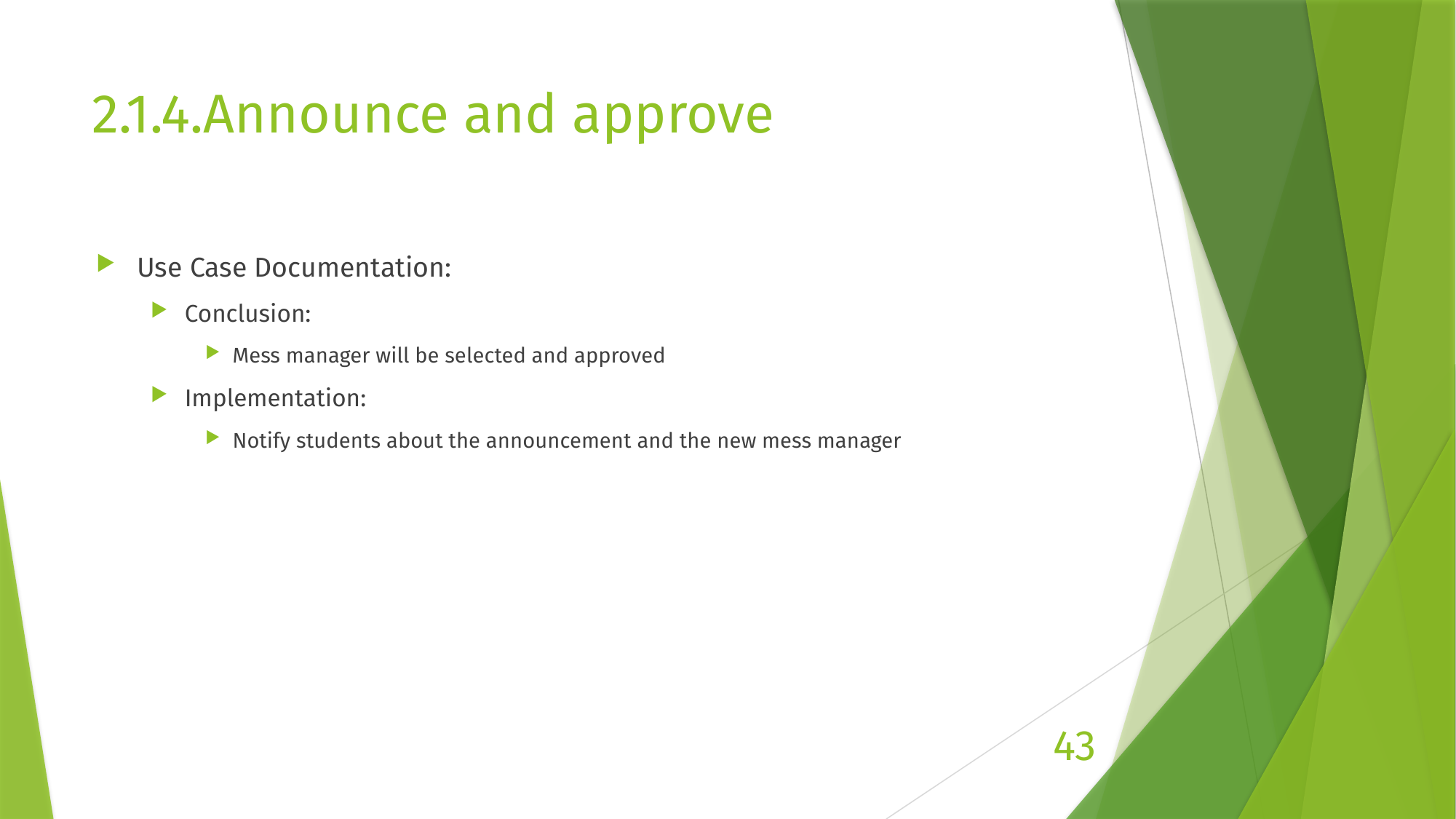

# 2.1.4.Announce and approve
Use Case Documentation:
Conclusion:
Mess manager will be selected and approved
Implementation:
Notify students about the announcement and the new mess manager

43